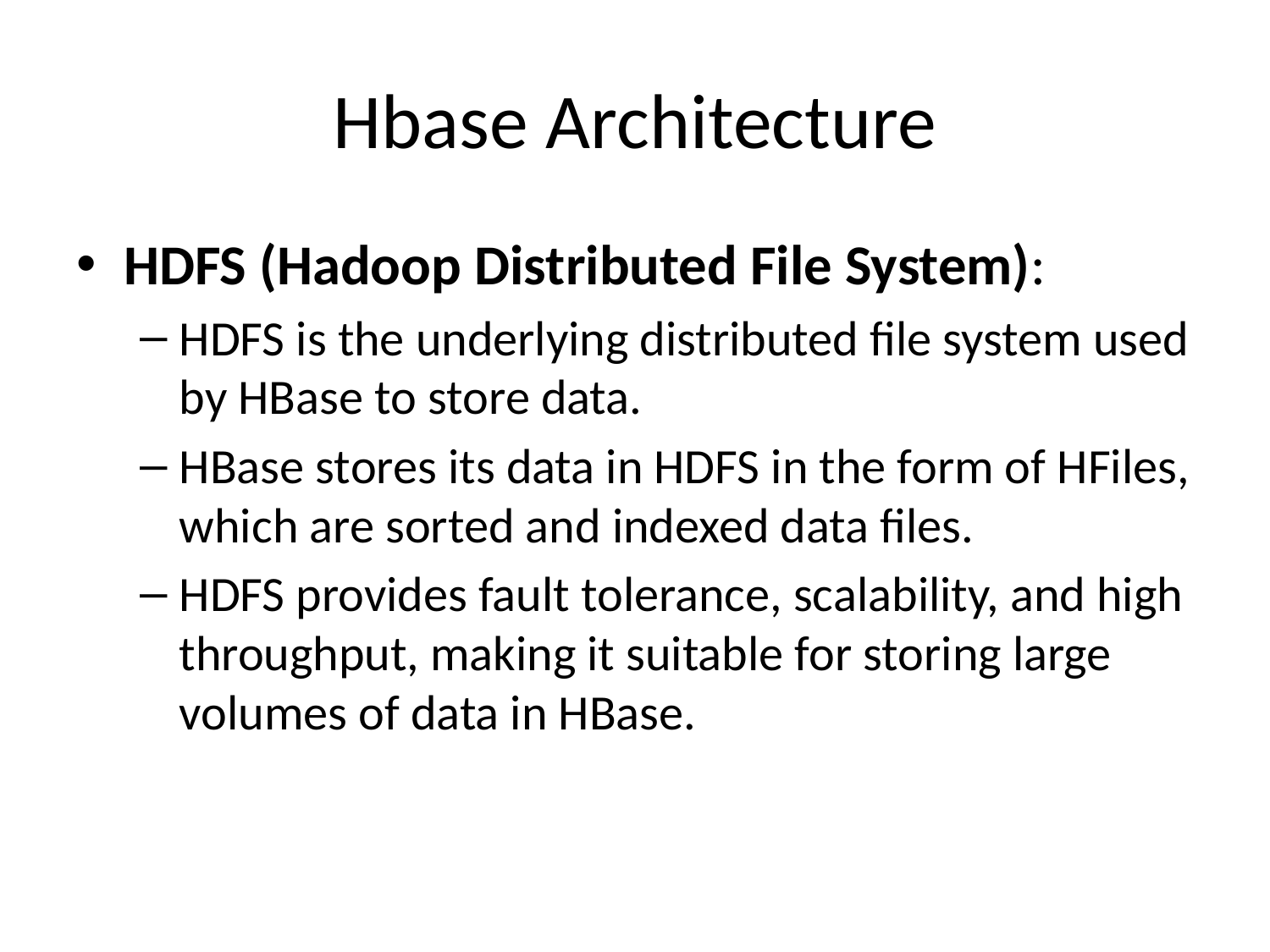

# Hbase Architecture
HDFS (Hadoop Distributed File System):
HDFS is the underlying distributed file system used by HBase to store data.
HBase stores its data in HDFS in the form of HFiles, which are sorted and indexed data files.
HDFS provides fault tolerance, scalability, and high throughput, making it suitable for storing large volumes of data in HBase.